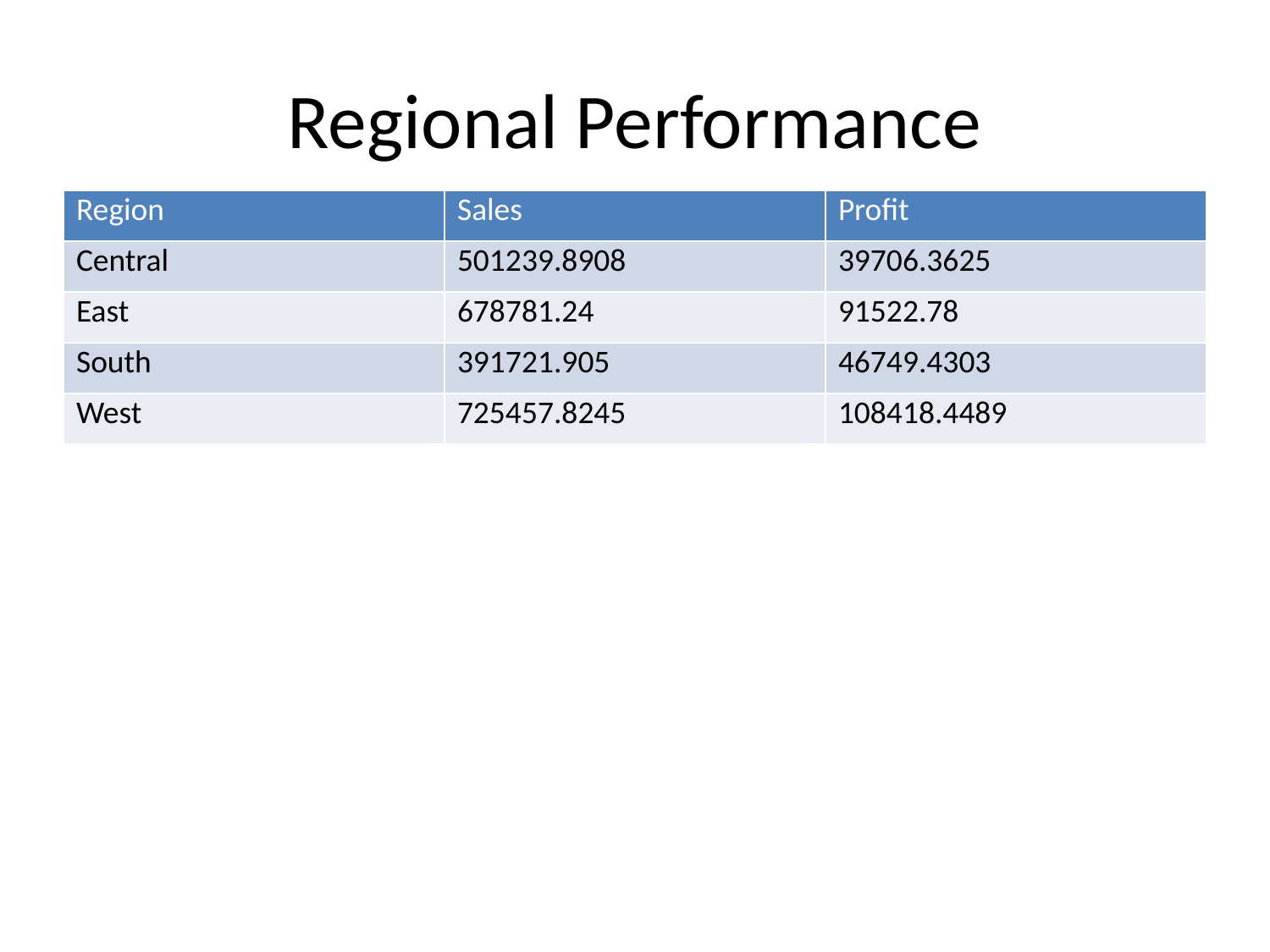

# Regional Performance
| Region | Sales | Profit |
| --- | --- | --- |
| Central | 501239.8908 | 39706.3625 |
| East | 678781.24 | 91522.78 |
| South | 391721.905 | 46749.4303 |
| West | 725457.8245 | 108418.4489 |